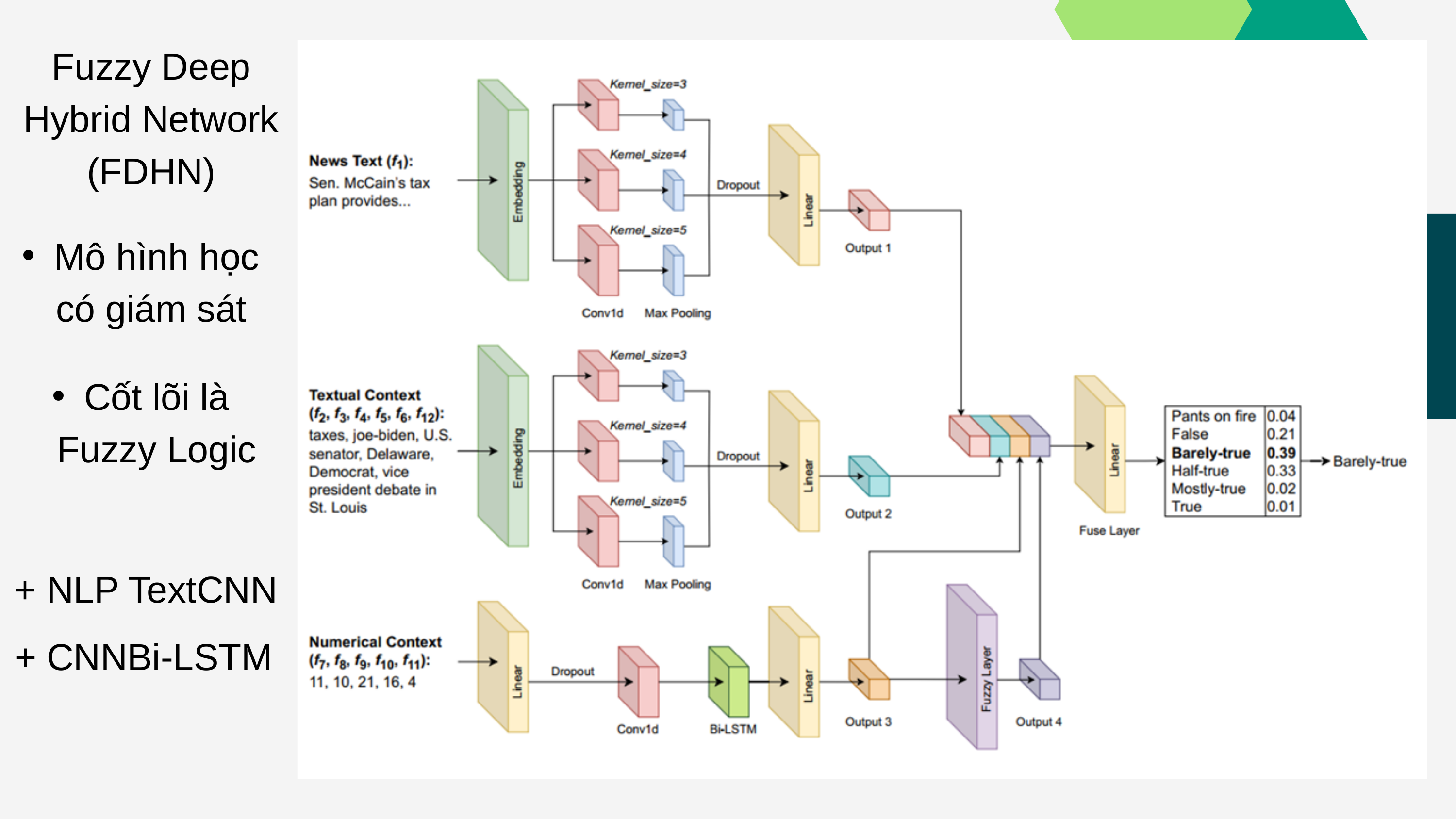

Fuzzy Deep Hybrid Network (FDHN)

Mô hình học có giám sát
Cốt lõi là Fuzzy Logic
+ NLP TextCNN
+ CNNBi-LSTM